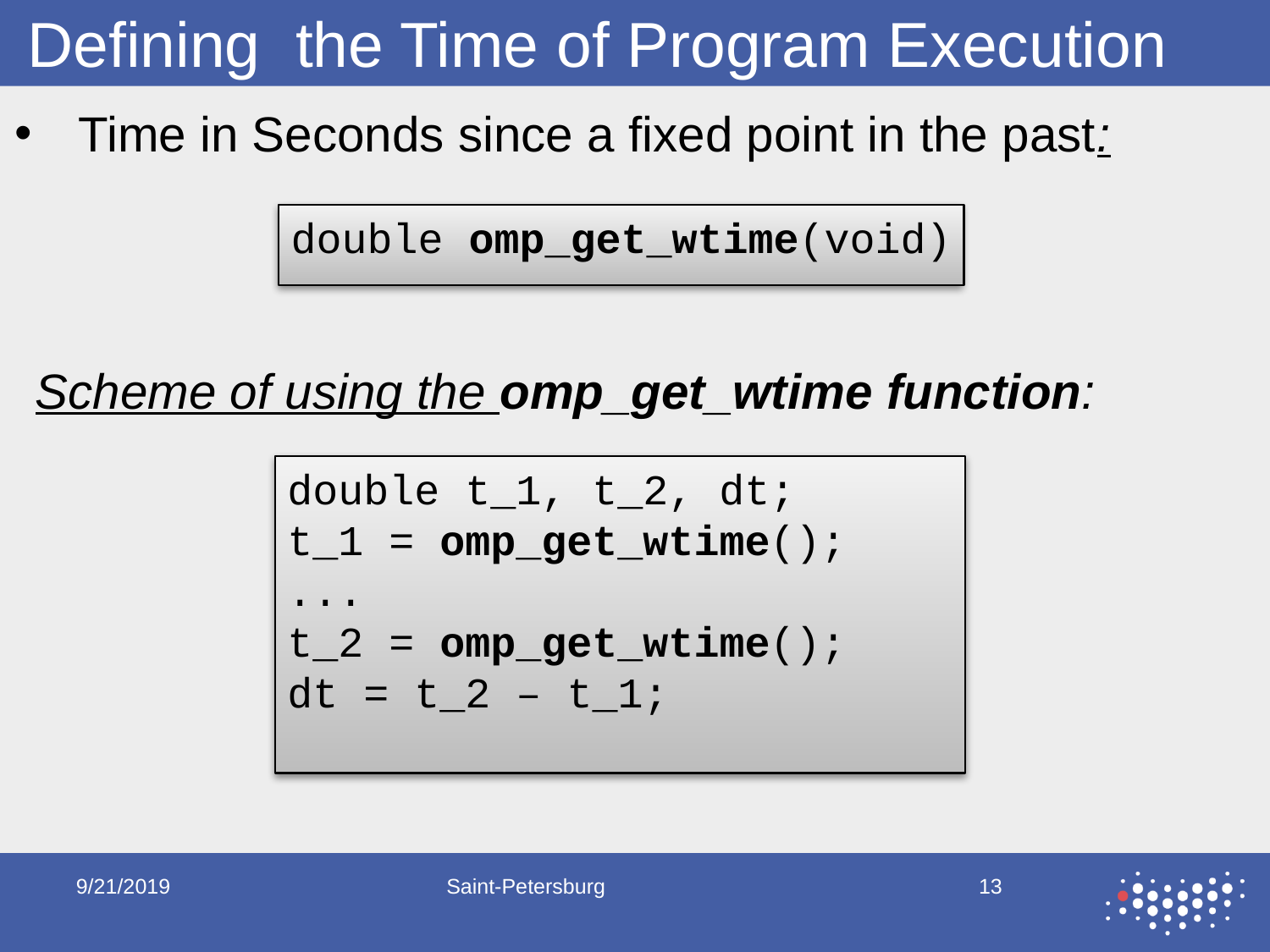

# Defining  the Time of Program Execution
Time in Seconds since a fixed point in the past:
double omp_get_wtime(void)

Scheme of using the omp_get_wtime function:

double t_1, t_2, dt;
t_1 = omp_get_wtime();
...
t_2 = omp_get_wtime();
dt = t_2 – t_1;

9/21/2019
Saint-Petersburg
13